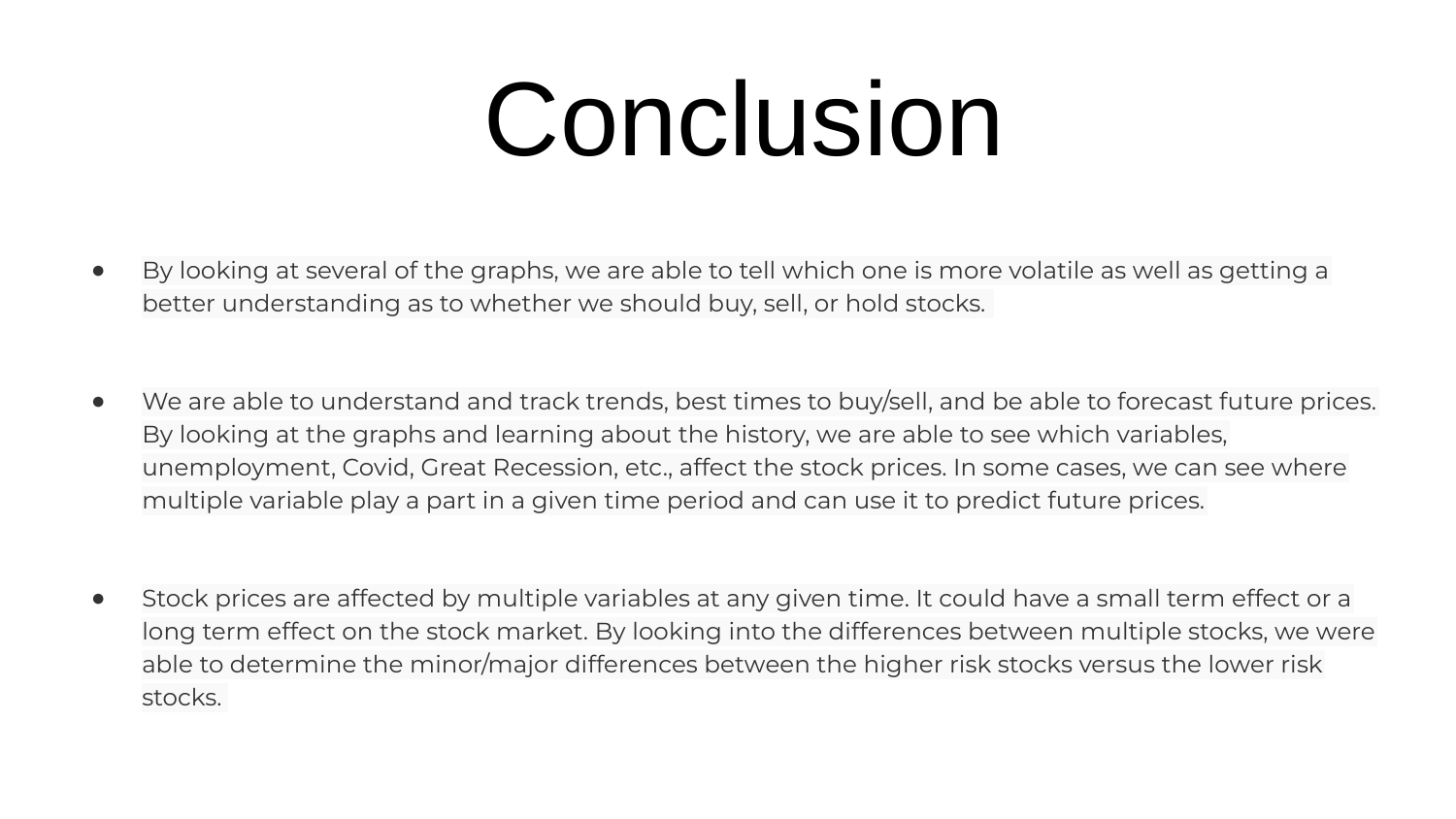

# Conclusion

By looking at several of the graphs, we are able to tell which one is more volatile as well as getting a better understanding as to whether we should buy, sell, or hold stocks.

We are able to understand and track trends, best times to buy/sell, and be able to forecast future prices. By looking at the graphs and learning about the history, we are able to see which variables, unemployment, Covid, Great Recession, etc., affect the stock prices. In some cases, we can see where multiple variable play a part in a given time period and can use it to predict future prices.

Stock prices are affected by multiple variables at any given time. It could have a small term effect or a long term effect on the stock market. By looking into the differences between multiple stocks, we were able to determine the minor/major differences between the higher risk stocks versus the lower risk stocks.